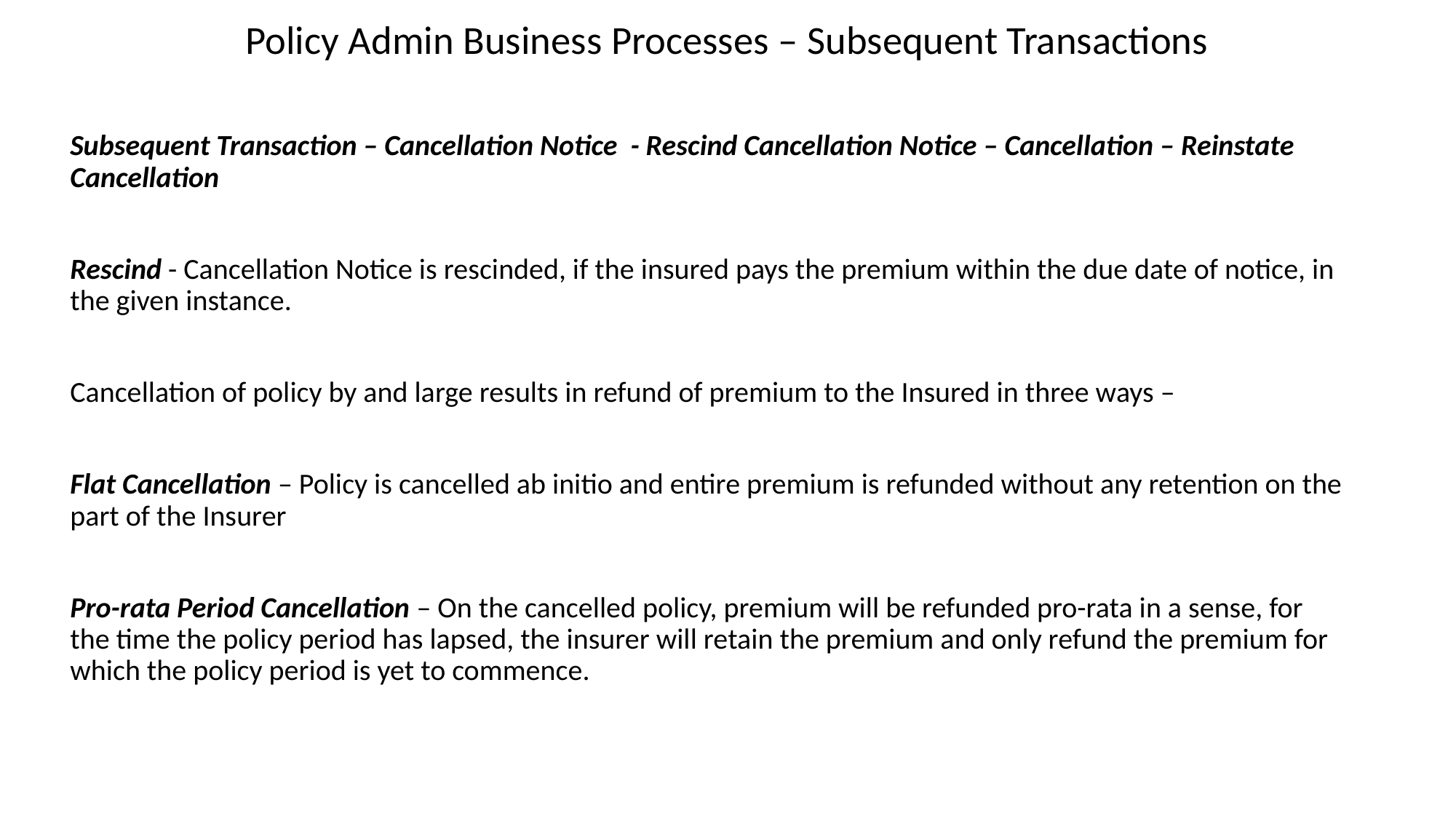

# Policy Admin Business Processes – Subsequent Transactions
Subsequent Transaction – Cancellation Notice  - Rescind Cancellation Notice – Cancellation – Reinstate Cancellation

Rescind - Cancellation Notice is rescinded, if the insured pays the premium within the due date of notice, in the given instance.

Cancellation of policy by and large results in refund of premium to the Insured in three ways –

Flat Cancellation – Policy is cancelled ab initio and entire premium is refunded without any retention on the part of the Insurer

Pro-rata Period Cancellation – On the cancelled policy, premium will be refunded pro-rata in a sense, for the time the policy period has lapsed, the insurer will retain the premium and only refund the premium for which the policy period is yet to commence.